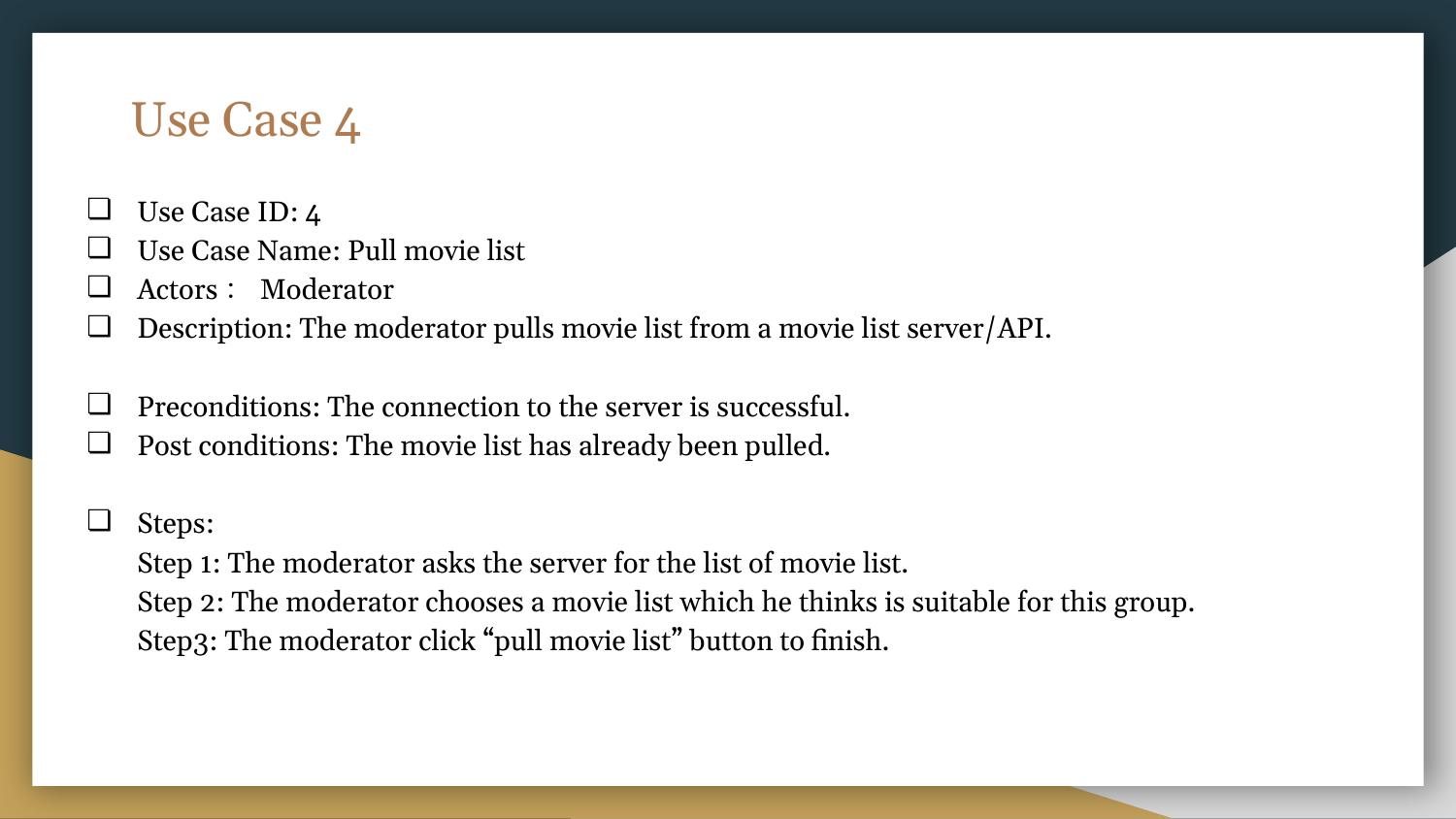

# Use Case 4
Use Case ID: 4
Use Case Name: Pull movie list
Actors：Moderator
Description: The moderator pulls movie list from a movie list server/API.

Preconditions: The connection to the server is successful.
Post conditions: The movie list has already been pulled.

Steps:
Step 1: The moderator asks the server for the list of movie list.
Step 2: The moderator chooses a movie list which he thinks is suitable for this group.
Step3: The moderator click “pull movie list” button to finish.